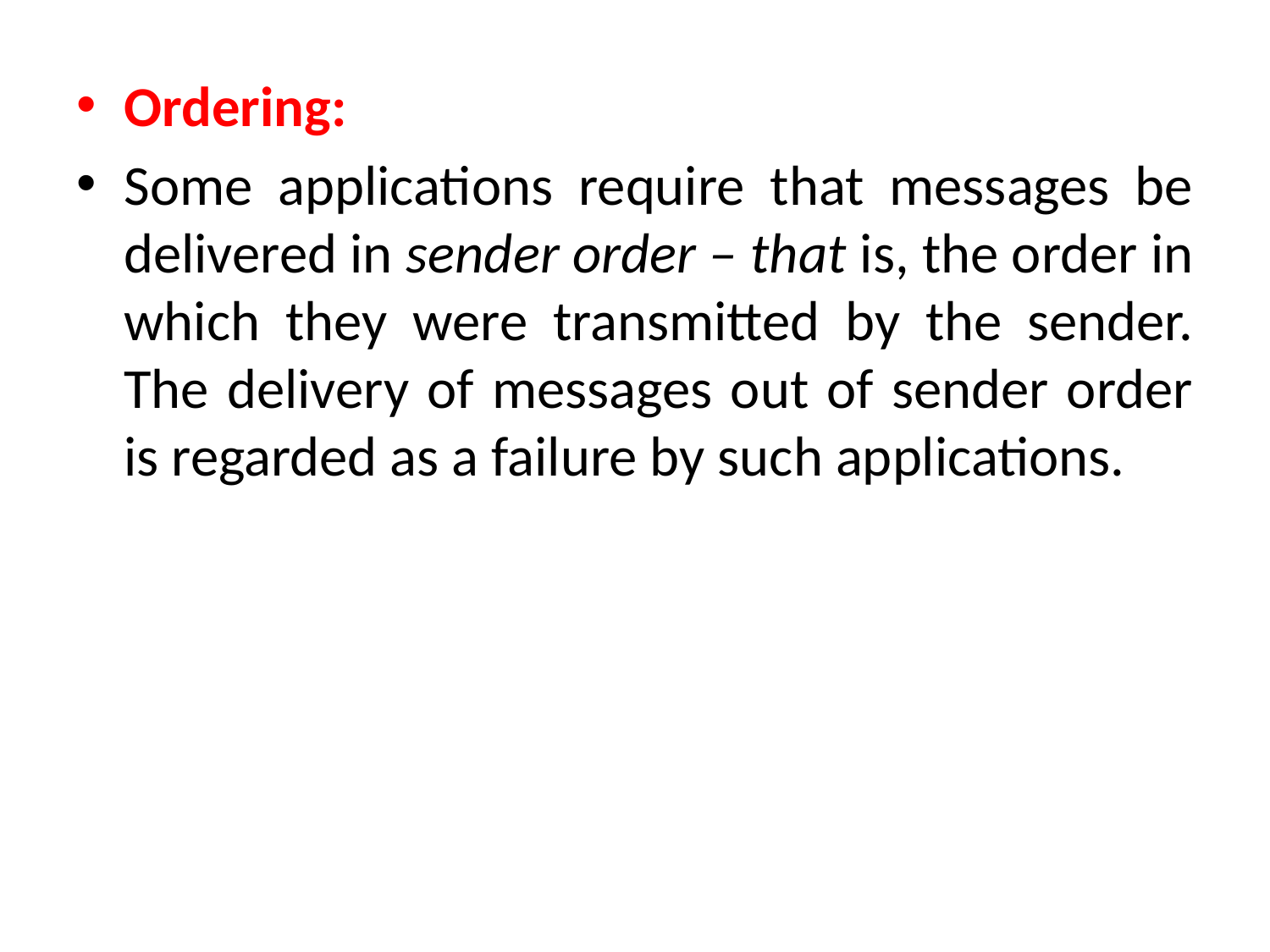

Ordering:
Some applications require that messages be delivered in sender order – that is, the order in which they were transmitted by the sender. The delivery of messages out of sender order is regarded as a failure by such applications.